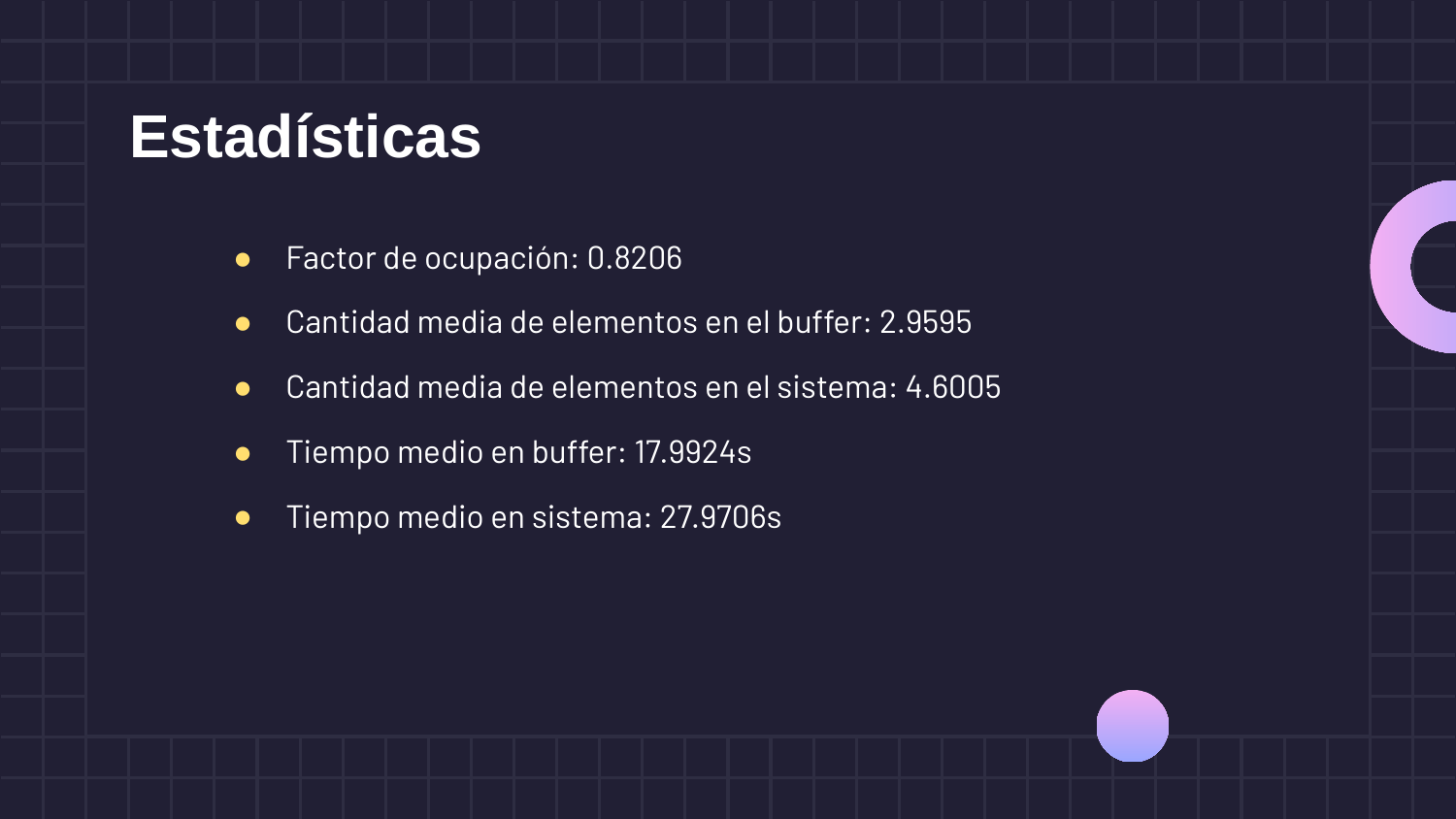

# Estadísticas
Factor de ocupación: 0.8206
Cantidad media de elementos en el buffer: 2.9595
Cantidad media de elementos en el sistema: 4.6005
Tiempo medio en buffer: 17.9924s
Tiempo medio en sistema: 27.9706s